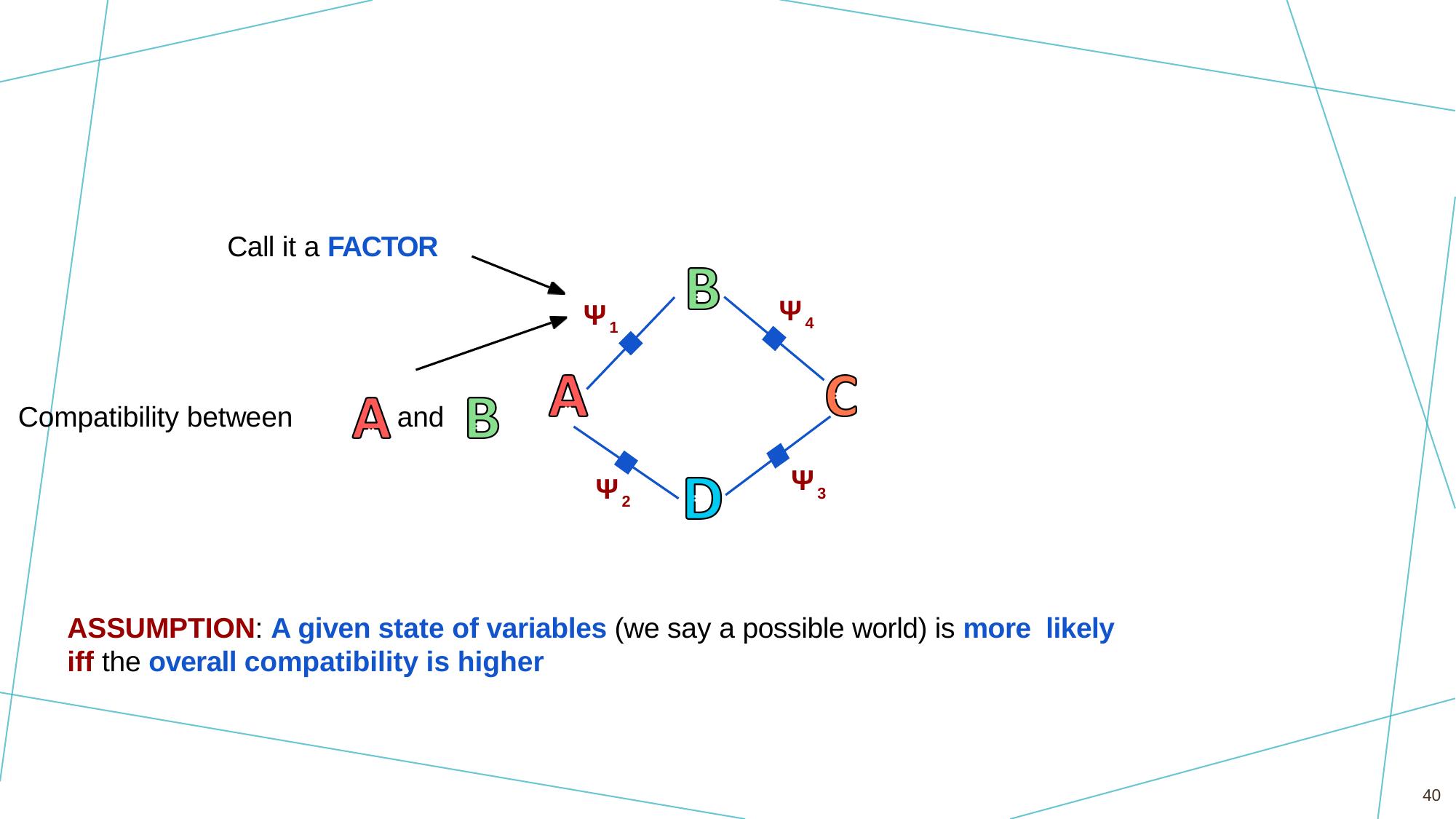

Call it a FACTOR

Ψ4
Ψ1

Compatibility between	and

Ψ3
Ψ2
ASSUMPTION: A given state of variables (we say a possible world) is more  likely iff the overall compatibility is higher
40